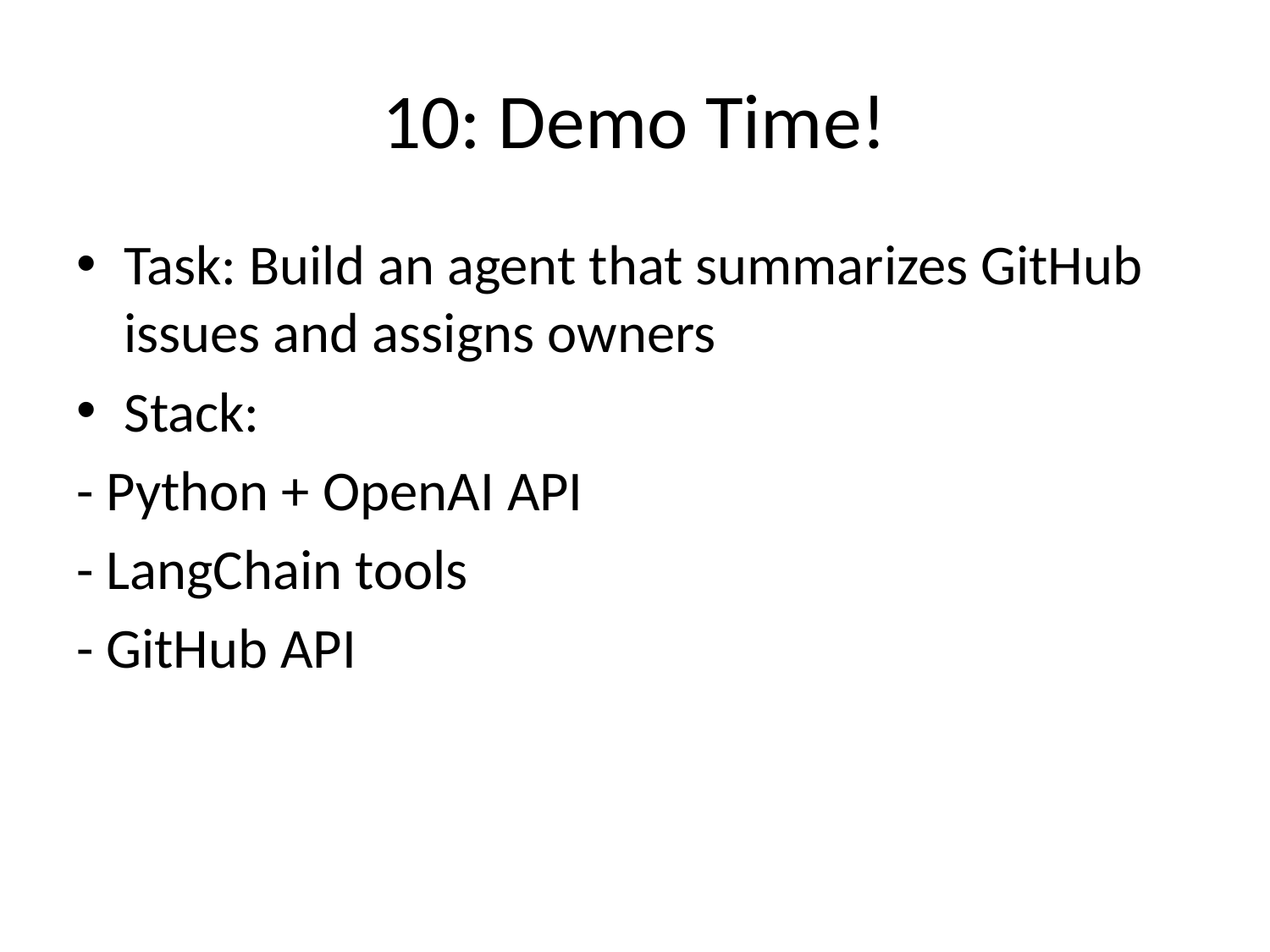

# 10: Demo Time!
Task: Build an agent that summarizes GitHub issues and assigns owners
Stack:
- Python + OpenAI API
- LangChain tools
- GitHub API